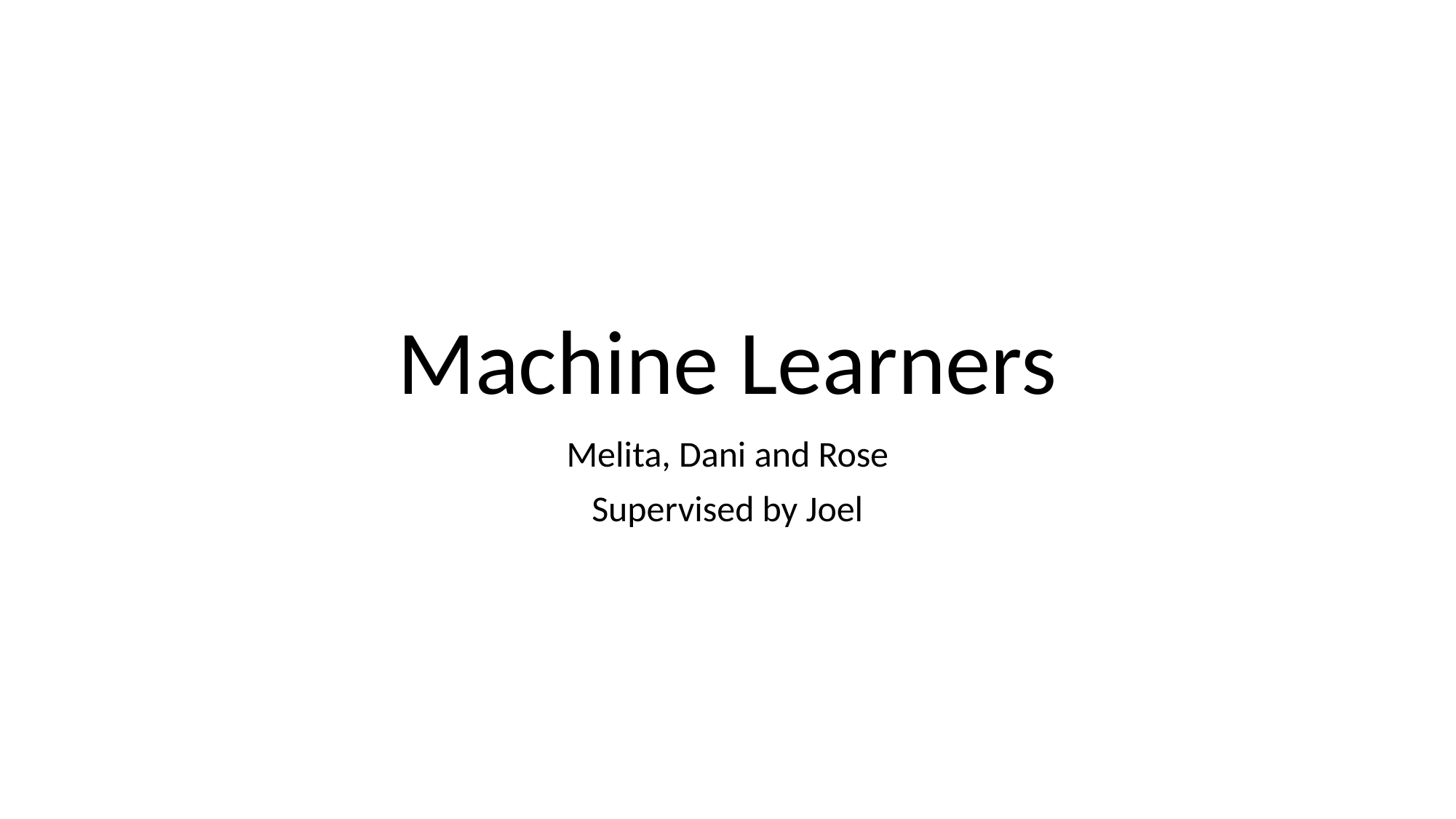

# Machine Learners
Melita, Dani and Rose
Supervised by Joel